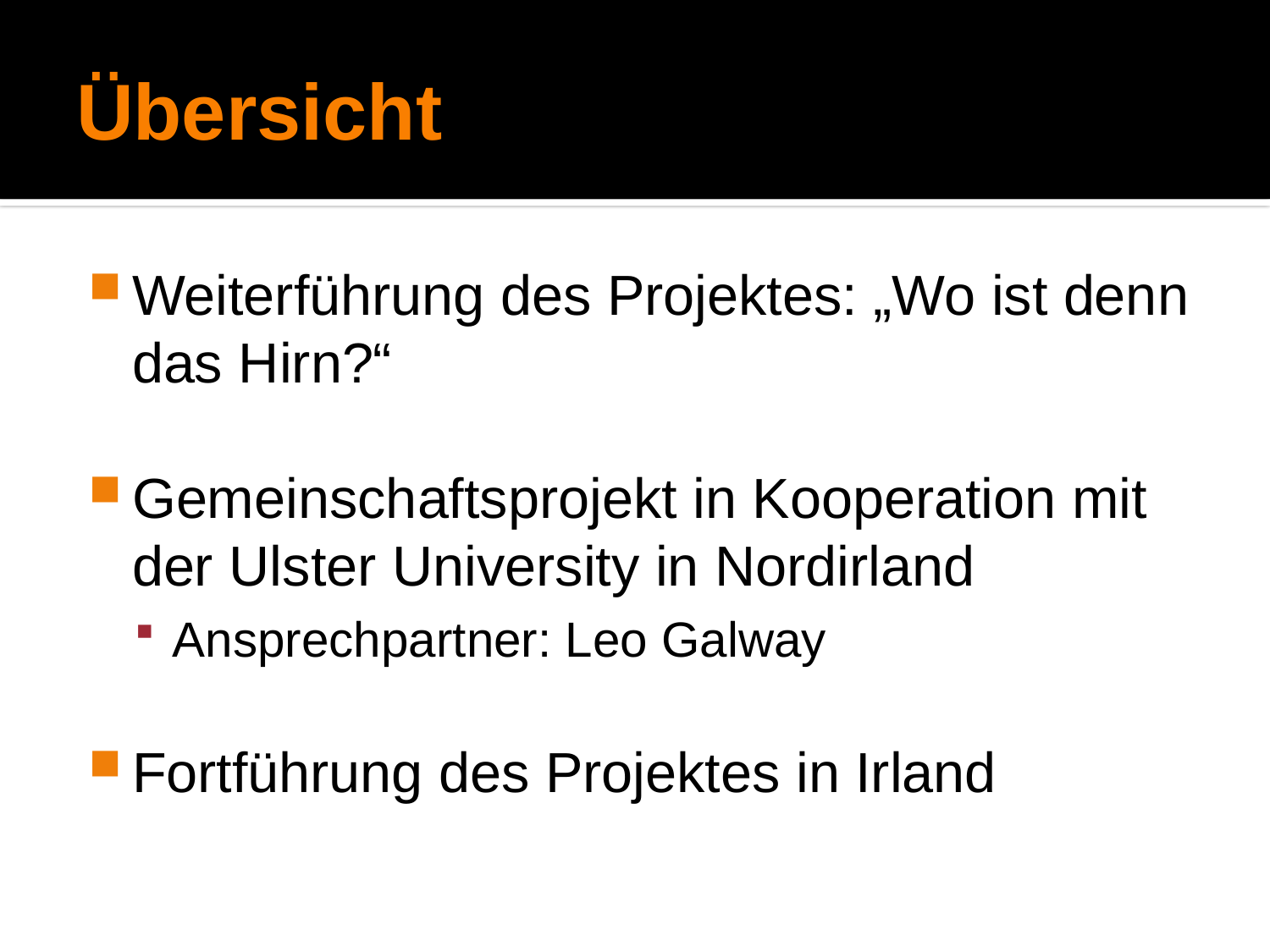

# Übersicht
Weiterführung des Projektes: „Wo ist denn das Hirn?“

Gemeinschaftsprojekt in Kooperation mit der Ulster University in Nordirland
Ansprechpartner: Leo Galway

Fortführung des Projektes in Irland